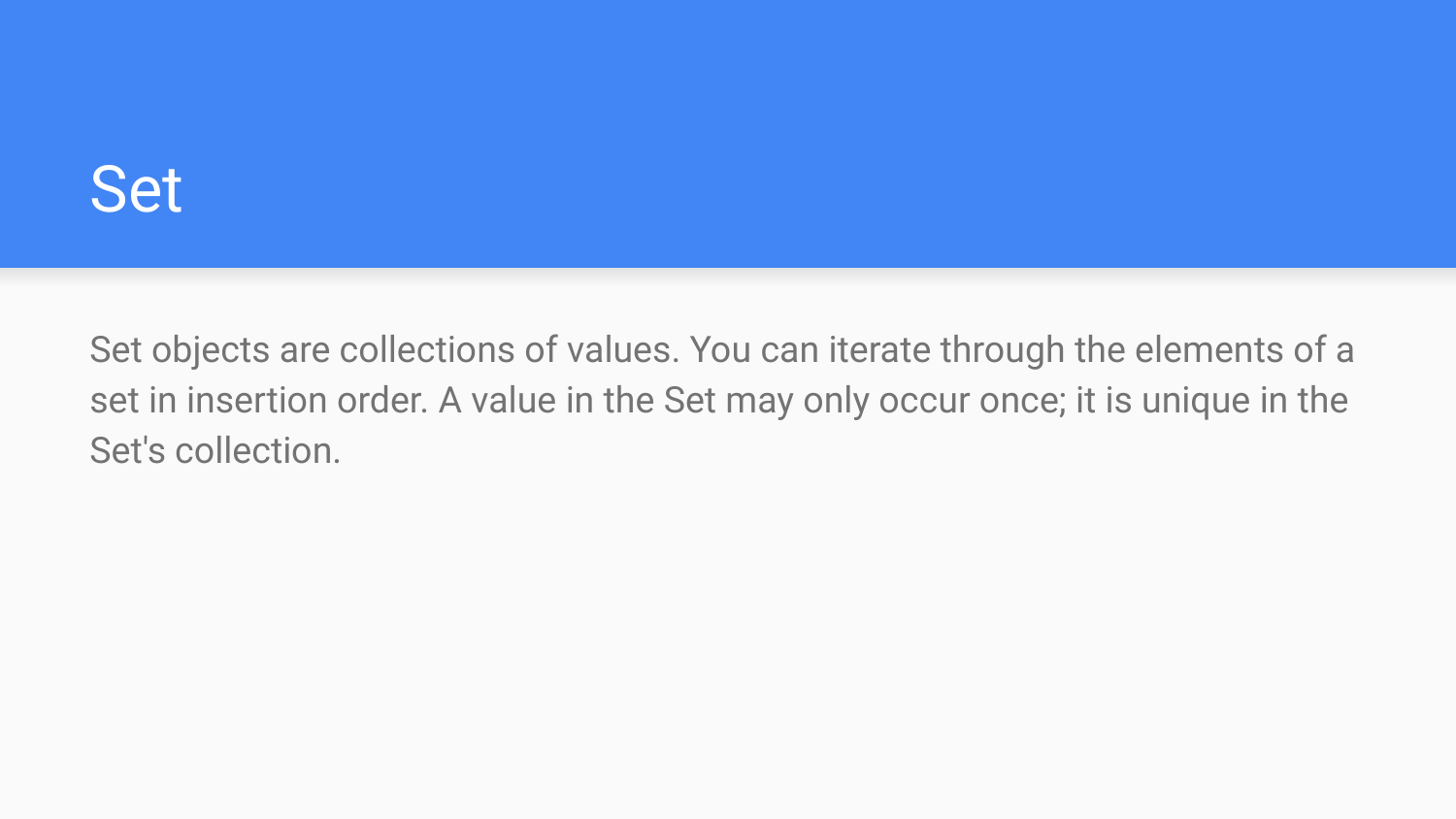

# Set
Set objects are collections of values. You can iterate through the elements of a set in insertion order. A value in the Set may only occur once; it is unique in the Set's collection.